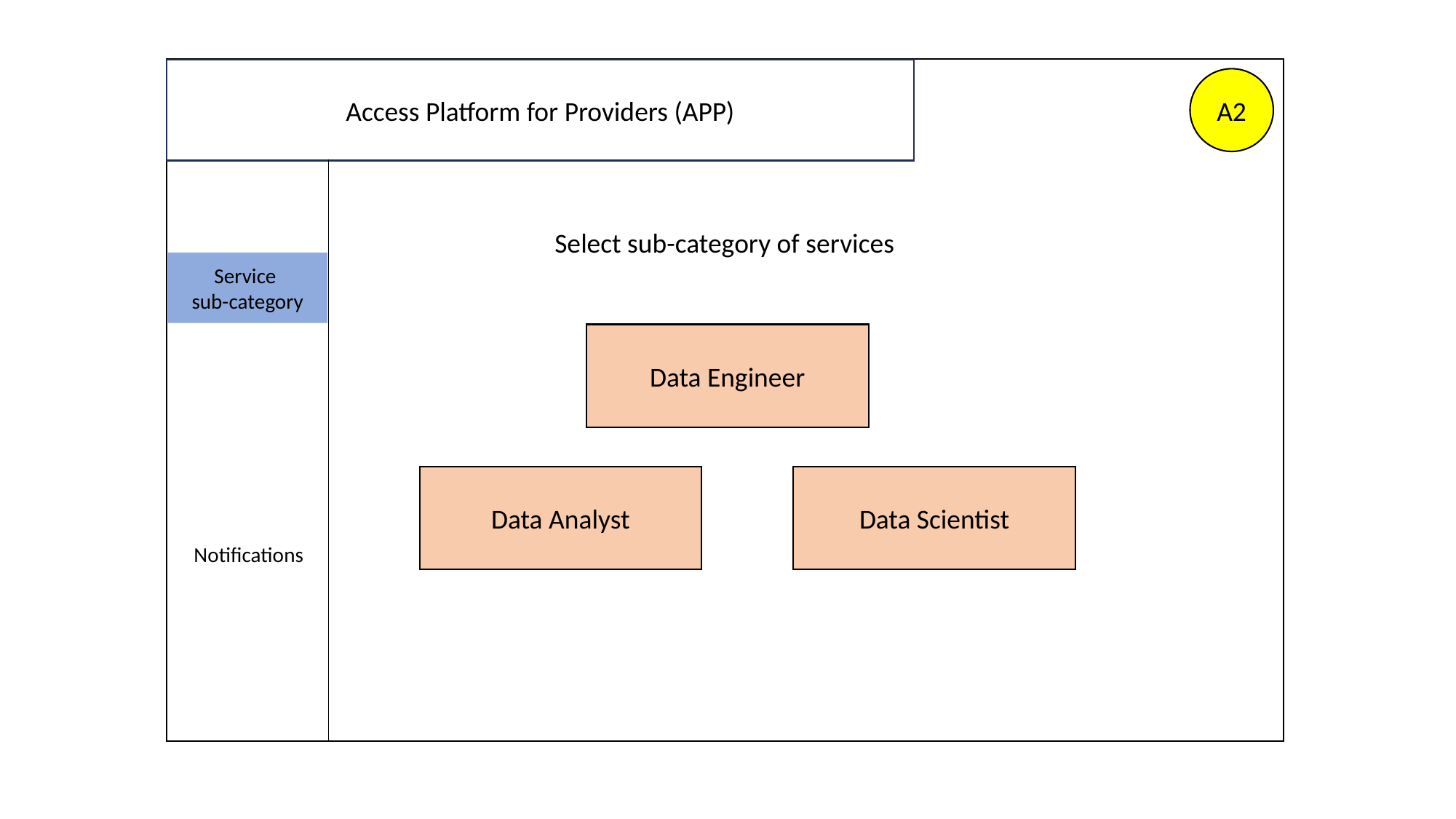

Access Platform for Providers (APP)
A2
Select sub-category of services
Service
sub-category
Data Engineer
Data Analyst
Data Scientist
Notifications